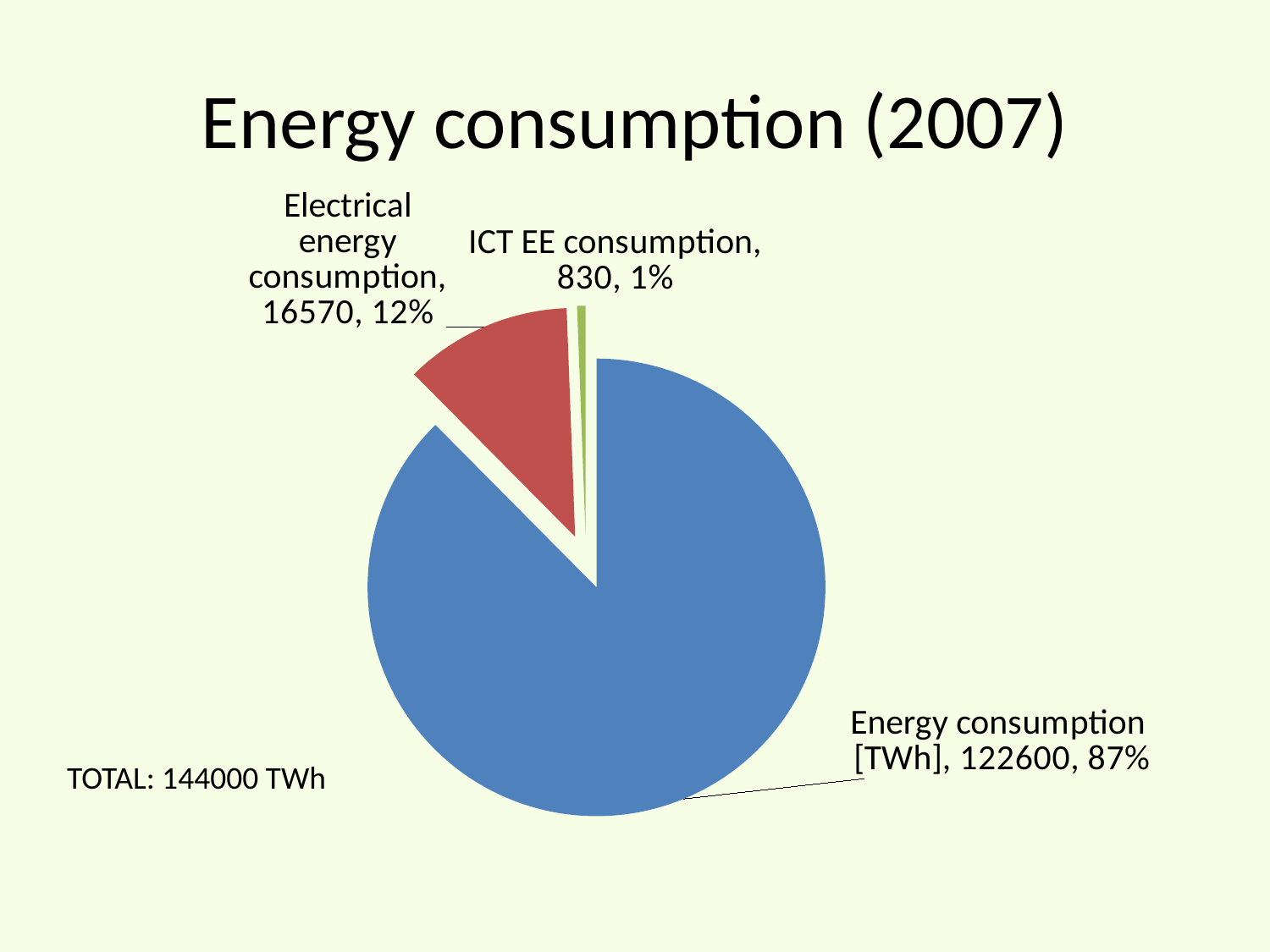

# Energy consumption (2007)

### Chart

| Category |  |
|---|---|
| Energy consumption  [TWh] | 122600.0 |
| Electrical energy consumption | 16570.0 |
| ICT EE consumption | 830.0 |
TOTAL: 144000 TWh